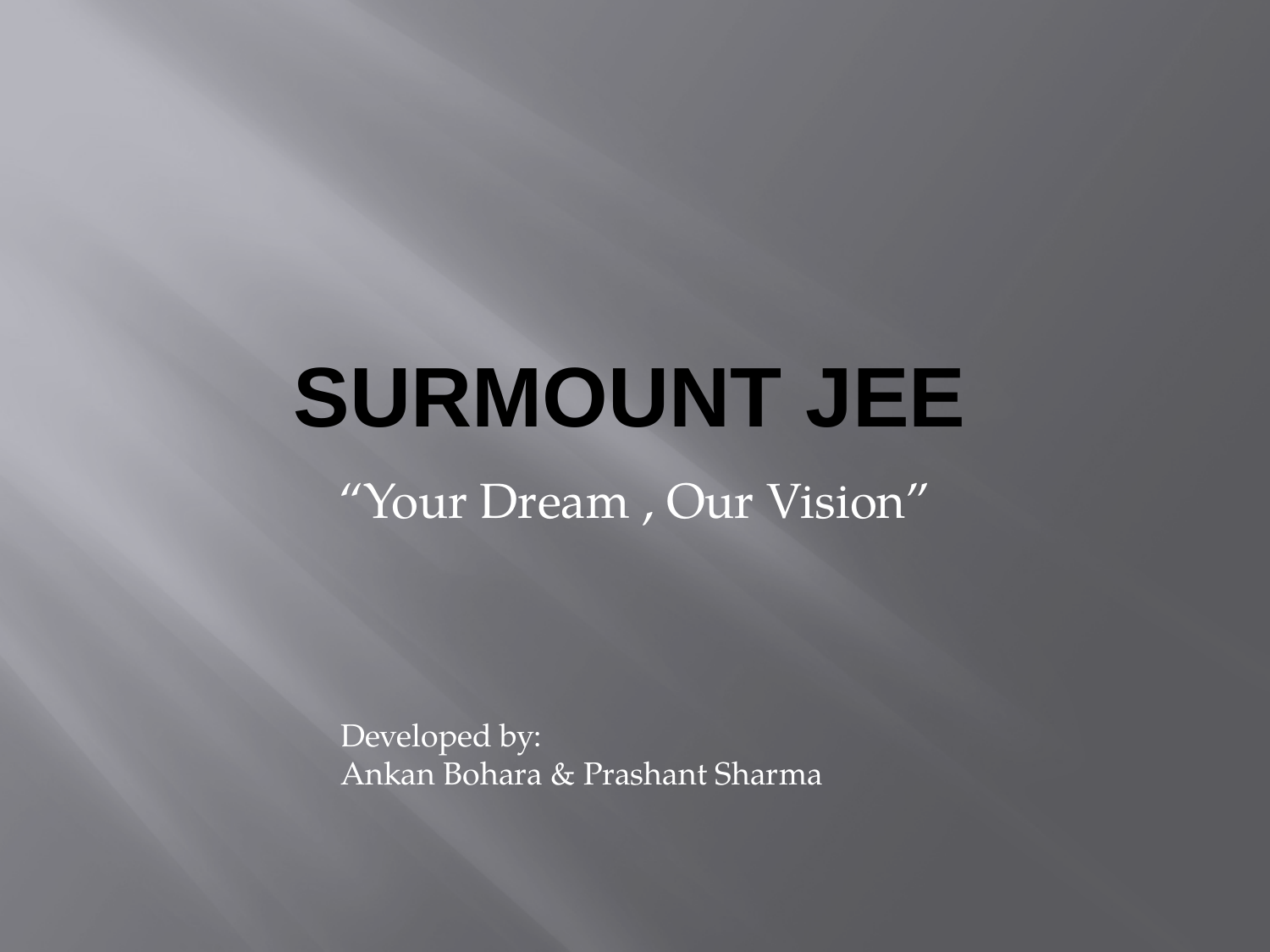

# Surmount JEE
“Your Dream , Our Vision”
Developed by:
Ankan Bohara & Prashant Sharma